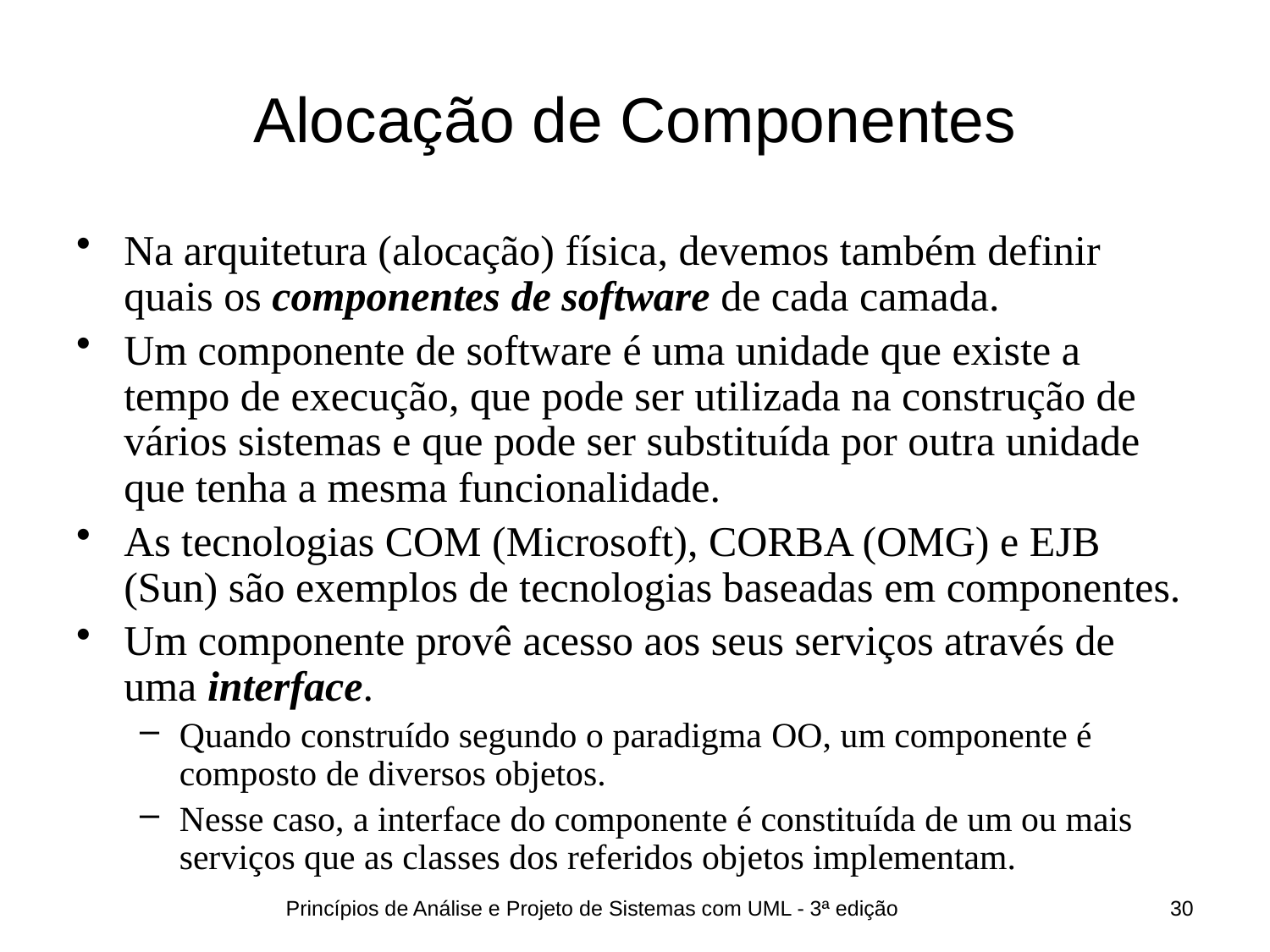

# Alocação de Componentes
Na arquitetura (alocação) física, devemos também definir quais os componentes de software de cada camada.
Um componente de software é uma unidade que existe a tempo de execução, que pode ser utilizada na construção de vários sistemas e que pode ser substituída por outra unidade que tenha a mesma funcionalidade.
As tecnologias COM (Microsoft), CORBA (OMG) e EJB (Sun) são exemplos de tecnologias baseadas em componentes.
Um componente provê acesso aos seus serviços através de uma interface.
Quando construído segundo o paradigma OO, um componente é composto de diversos objetos.
Nesse caso, a interface do componente é constituída de um ou mais serviços que as classes dos referidos objetos implementam.
Princípios de Análise e Projeto de Sistemas com UML - 3ª edição
30